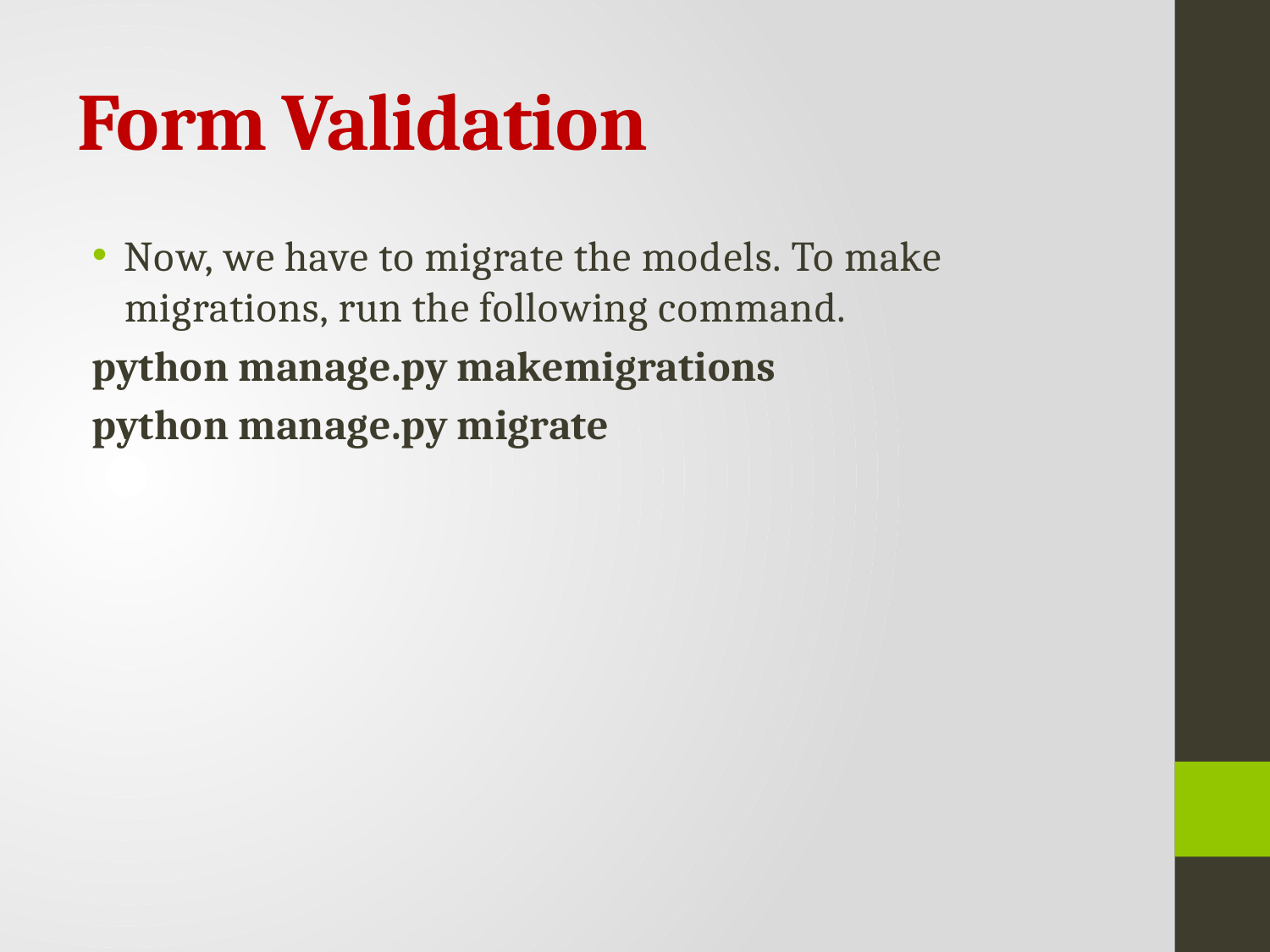

# Form Validation
Now, we have to migrate the models. To make migrations, run the following command.
python manage.py makemigrations
python manage.py migrate